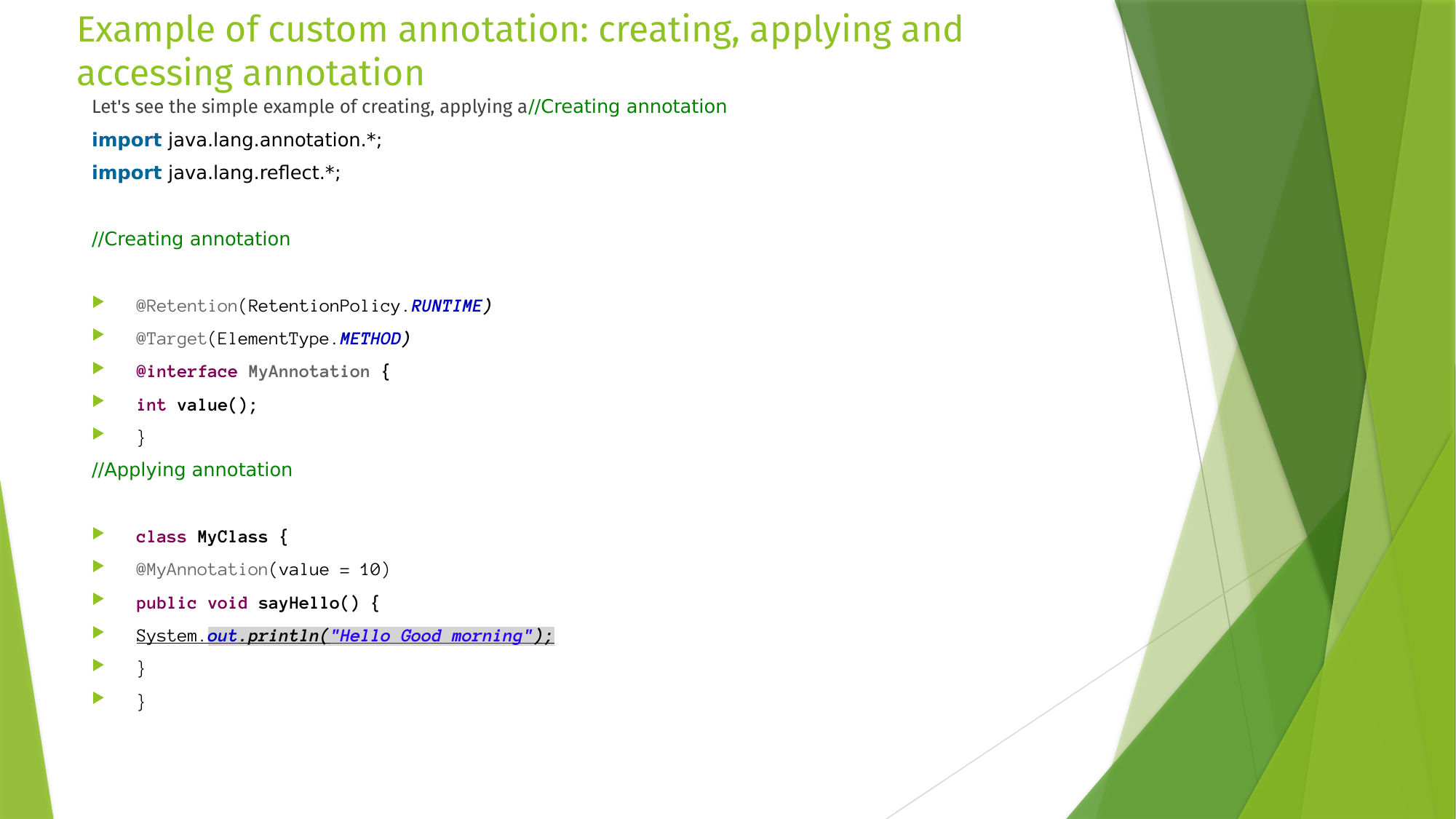

# Example of custom annotation: creating, applying and accessing annotation
Let's see the simple example of creating, applying a//Creating annotation
import java.lang.annotation.*;
import java.lang.reflect.*;

//Creating annotation

@Retention(RetentionPolicy.RUNTIME)
@Target(ElementType.METHOD)
@interface MyAnnotation {
int value();
}
//Applying annotation

class MyClass {
@MyAnnotation(value = 10)
public void sayHello() {
System.out.println("Hello Good morning");
}
}